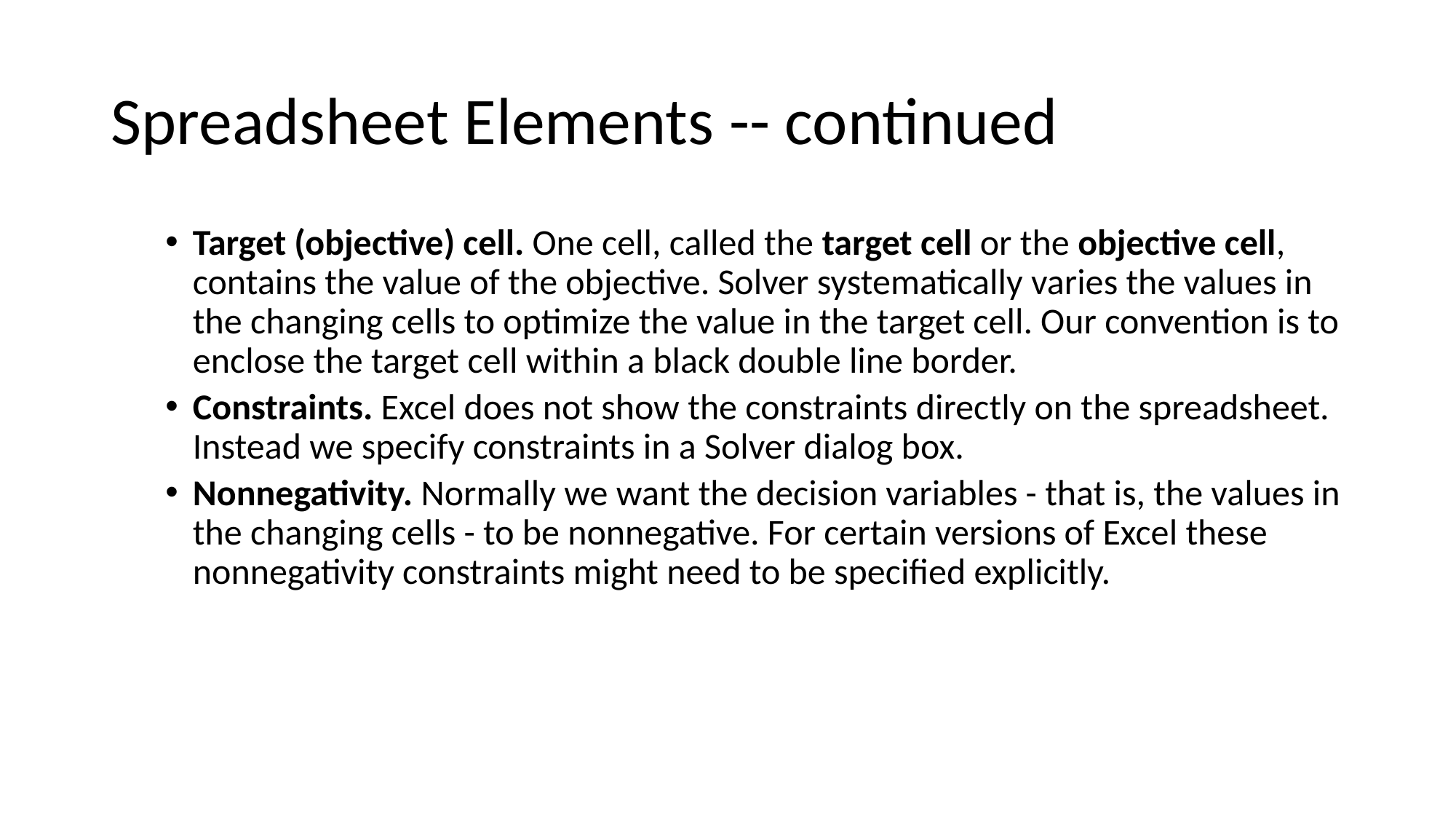

# Spreadsheet Elements -- continued
Target (objective) cell. One cell, called the target cell or the objective cell, contains the value of the objective. Solver systematically varies the values in the changing cells to optimize the value in the target cell. Our convention is to enclose the target cell within a black double line border.
Constraints. Excel does not show the constraints directly on the spreadsheet. Instead we specify constraints in a Solver dialog box.
Nonnegativity. Normally we want the decision variables - that is, the values in the changing cells - to be nonnegative. For certain versions of Excel these nonnegativity constraints might need to be specified explicitly.